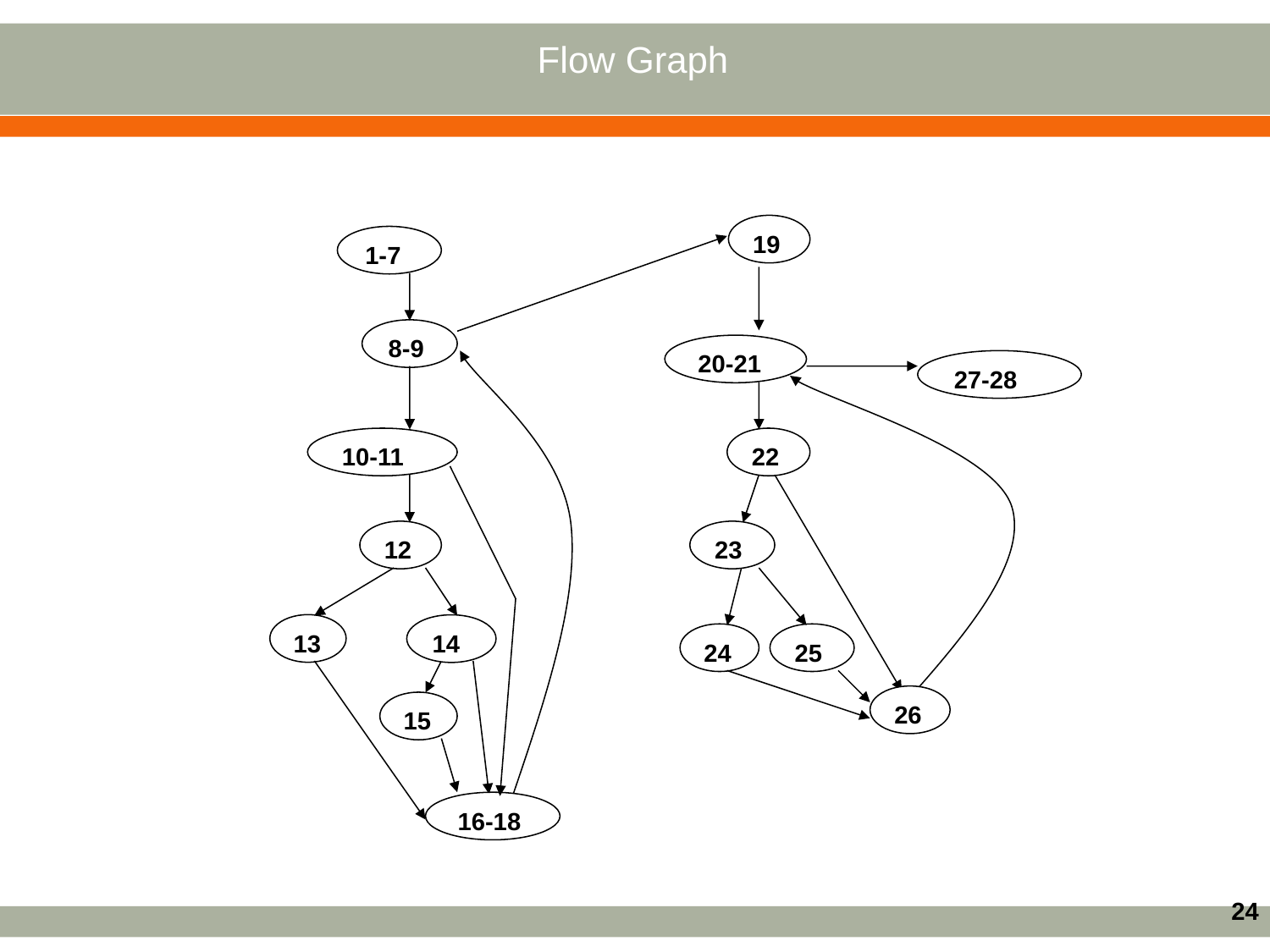

Flow Graph
19
1-7

8-9
20-21

27-28

10-11
22

12
23

13
14
24
25

26
15

16-18
24